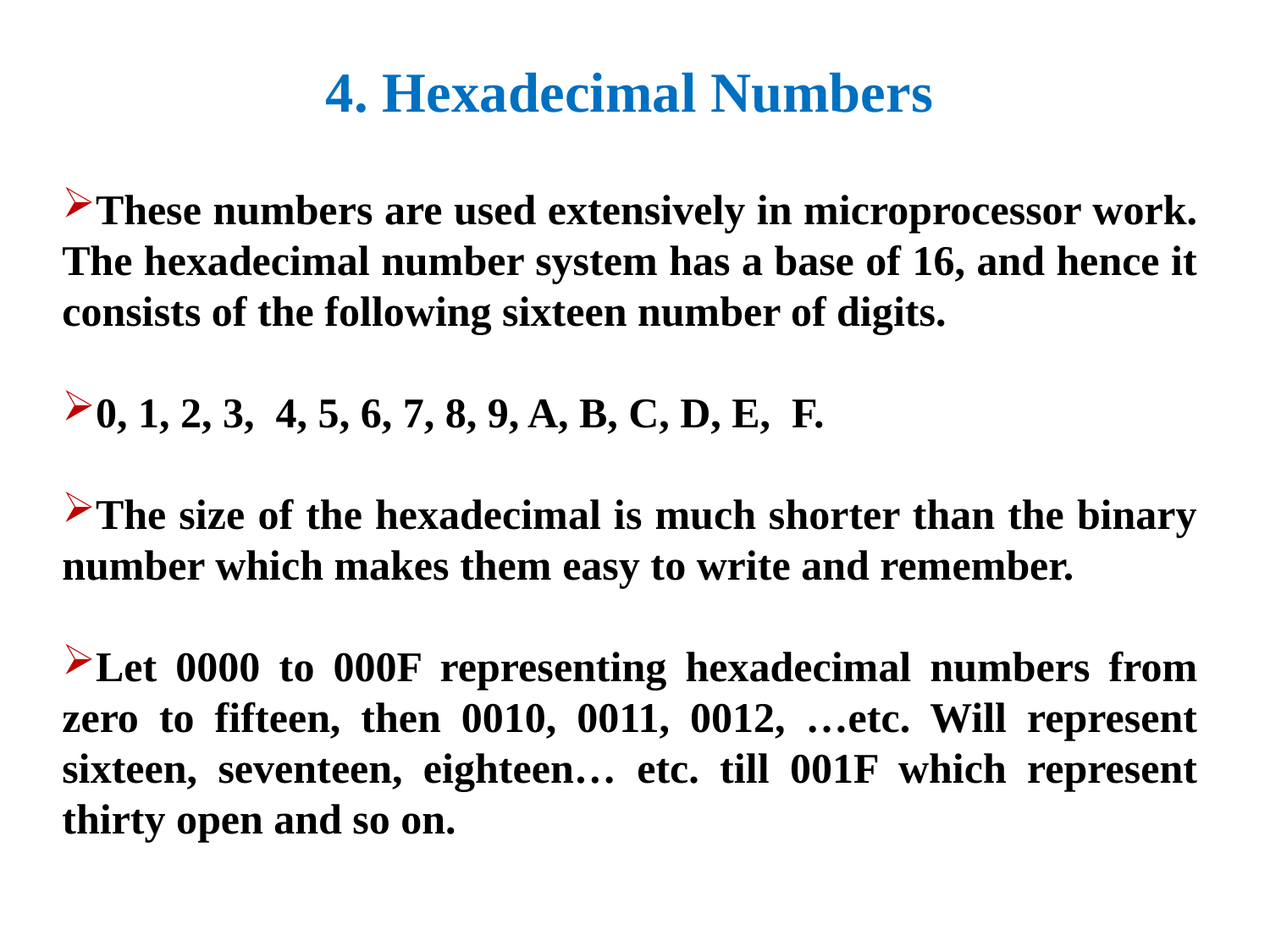

4. Hexadecimal Numbers

These numbers are used extensively in microprocessor work. The hexadecimal number system has a base of 16, and hence it consists of the following sixteen number of digits.

0, 1, 2, 3,  4, 5, 6, 7, 8, 9, A, B, C, D, E,  F.

The size of the hexadecimal is much shorter than the binary number which makes them easy to write and remember.

Let 0000 to 000F representing hexadecimal numbers from zero to fifteen, then 0010, 0011, 0012, …etc. Will represent sixteen, seventeen, eighteen… etc. till 001F which represent thirty open and so on.